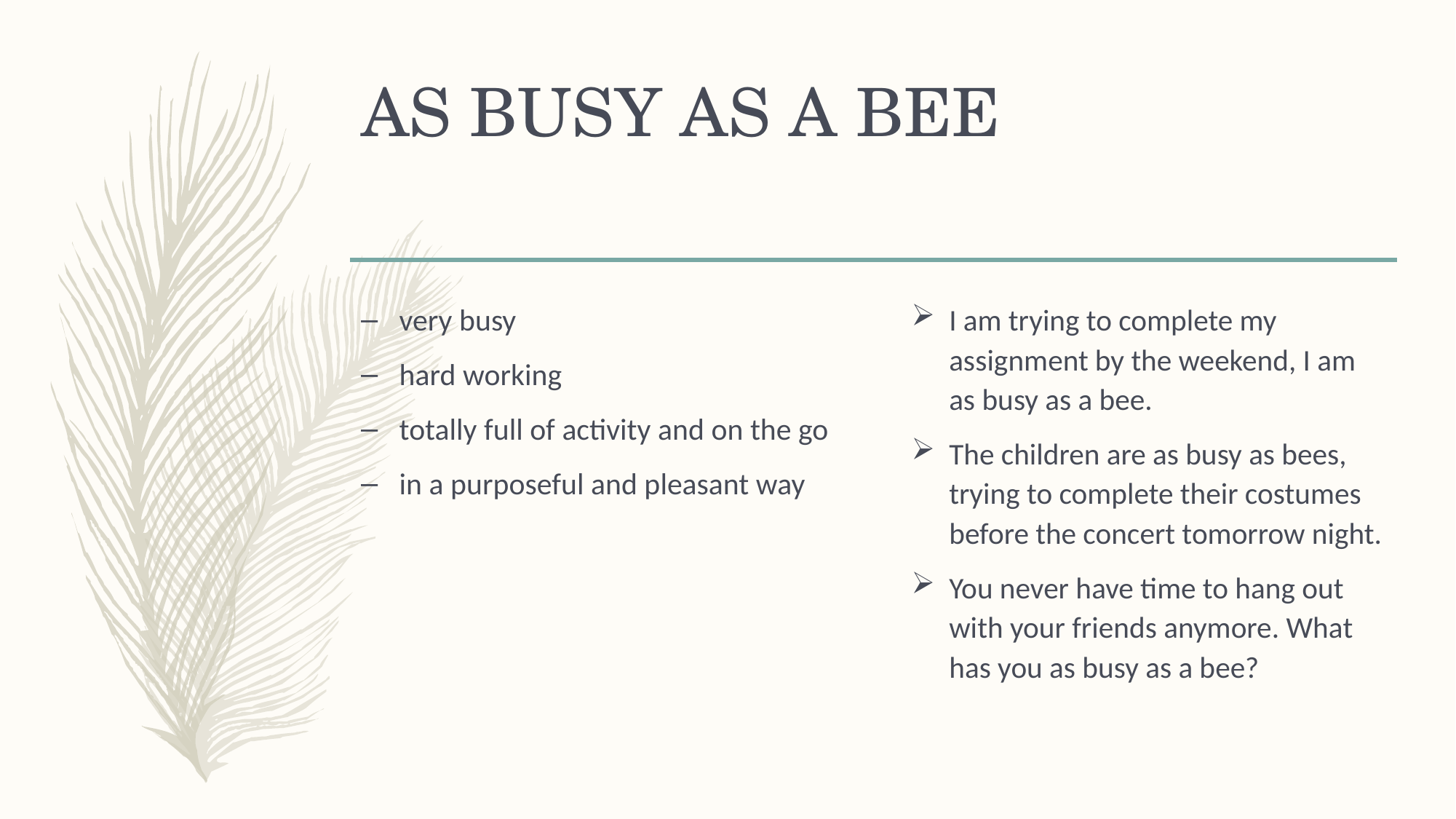

# AS BUSY AS A BEE
very busy
hard working
totally full of activity and on the go
in a purposeful and pleasant way
I am trying to complete my assignment by the weekend, I am as busy as a bee.
The children are as busy as bees, trying to complete their costumes before the concert tomorrow night.
You never have time to hang out with your friends anymore. What has you as busy as a bee?